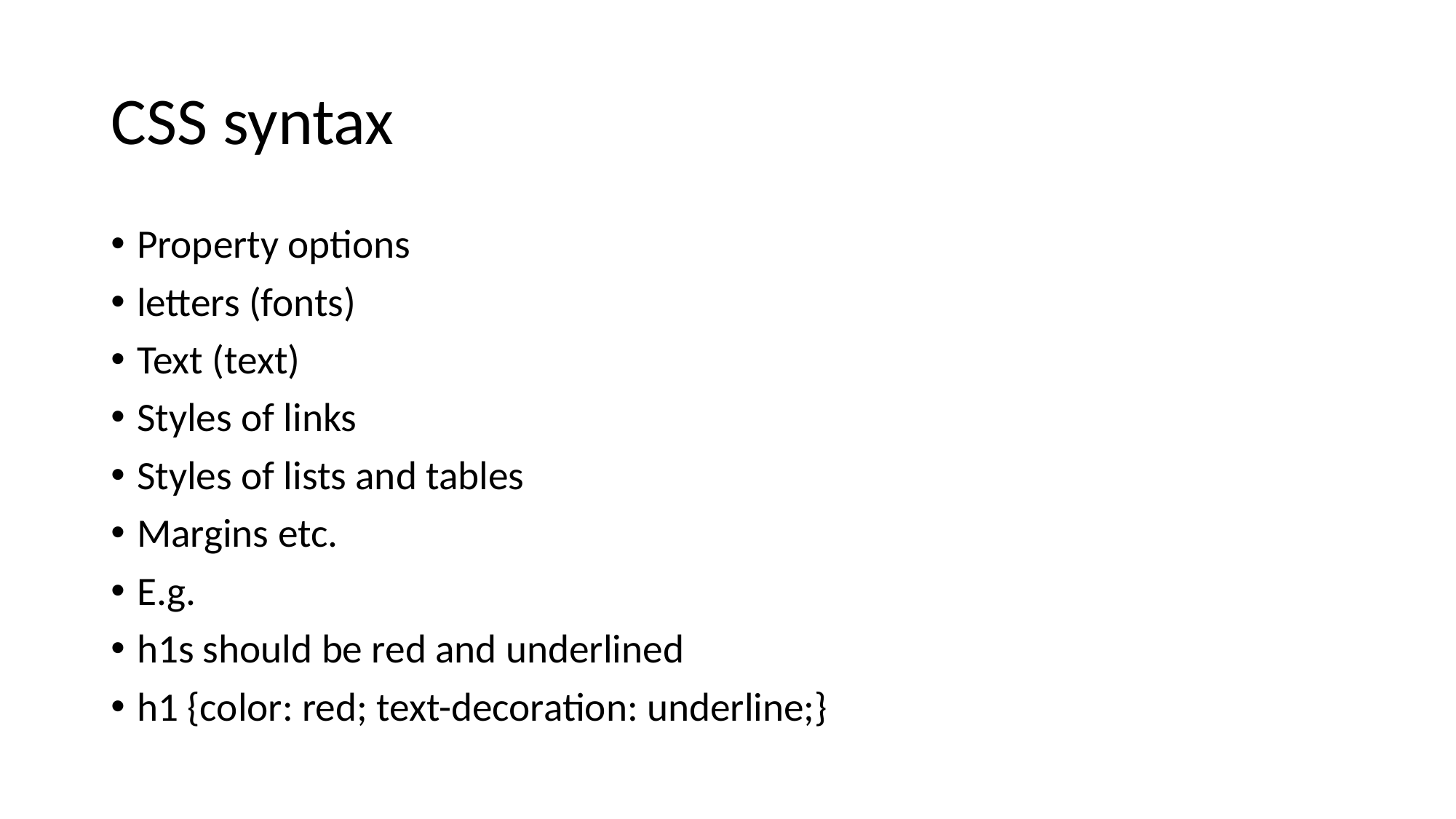

# CSS syntax
Property options
letters (fonts)
Text (text)
Styles of links
Styles of lists and tables
Margins etc.
E.g.
h1s should be red and underlined
h1 {color: red; text-decoration: underline;}